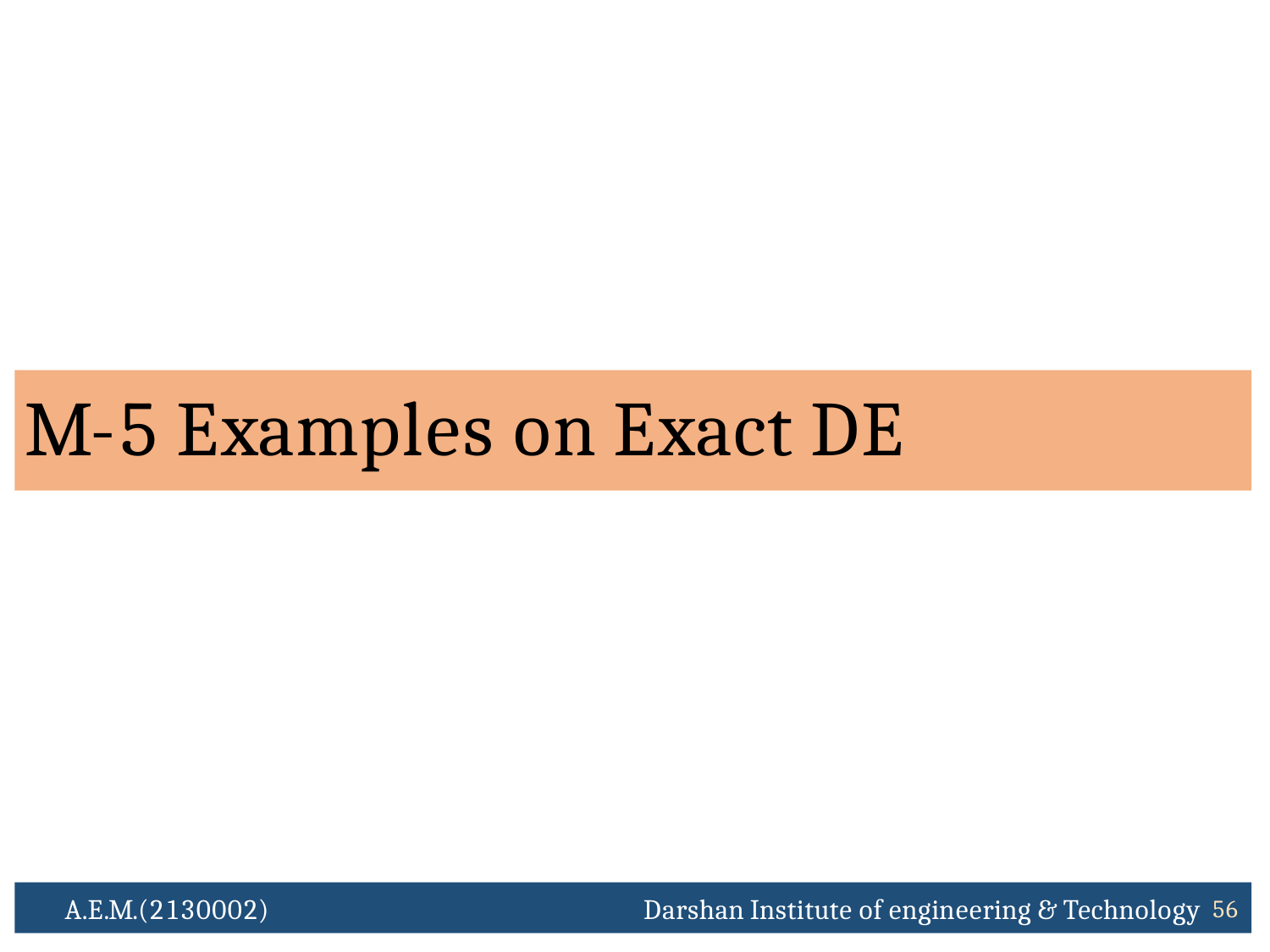

# M-5 Examples on Exact DE
A.E.M.(2130002)                                                             Darshan Institute of engineering & Technology
56